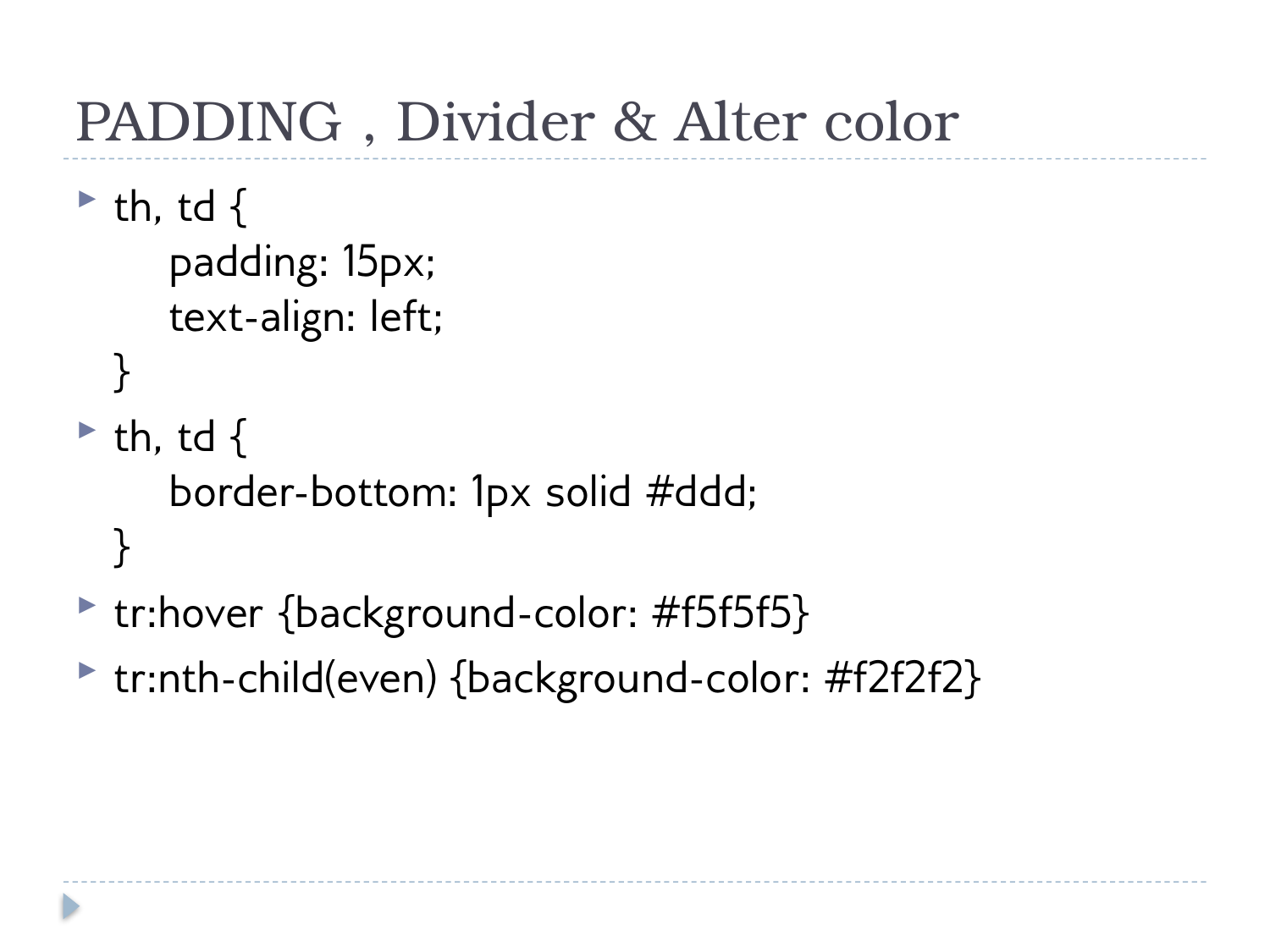

# PADDING , Divider & Alter color
th, td {
    padding: 15px;
    text-align: left;
}
th, td {
    border-bottom: 1px solid #ddd;
}
tr:hover {background-color: #f5f5f5}
tr:nth-child(even) {background-color: #f2f2f2}